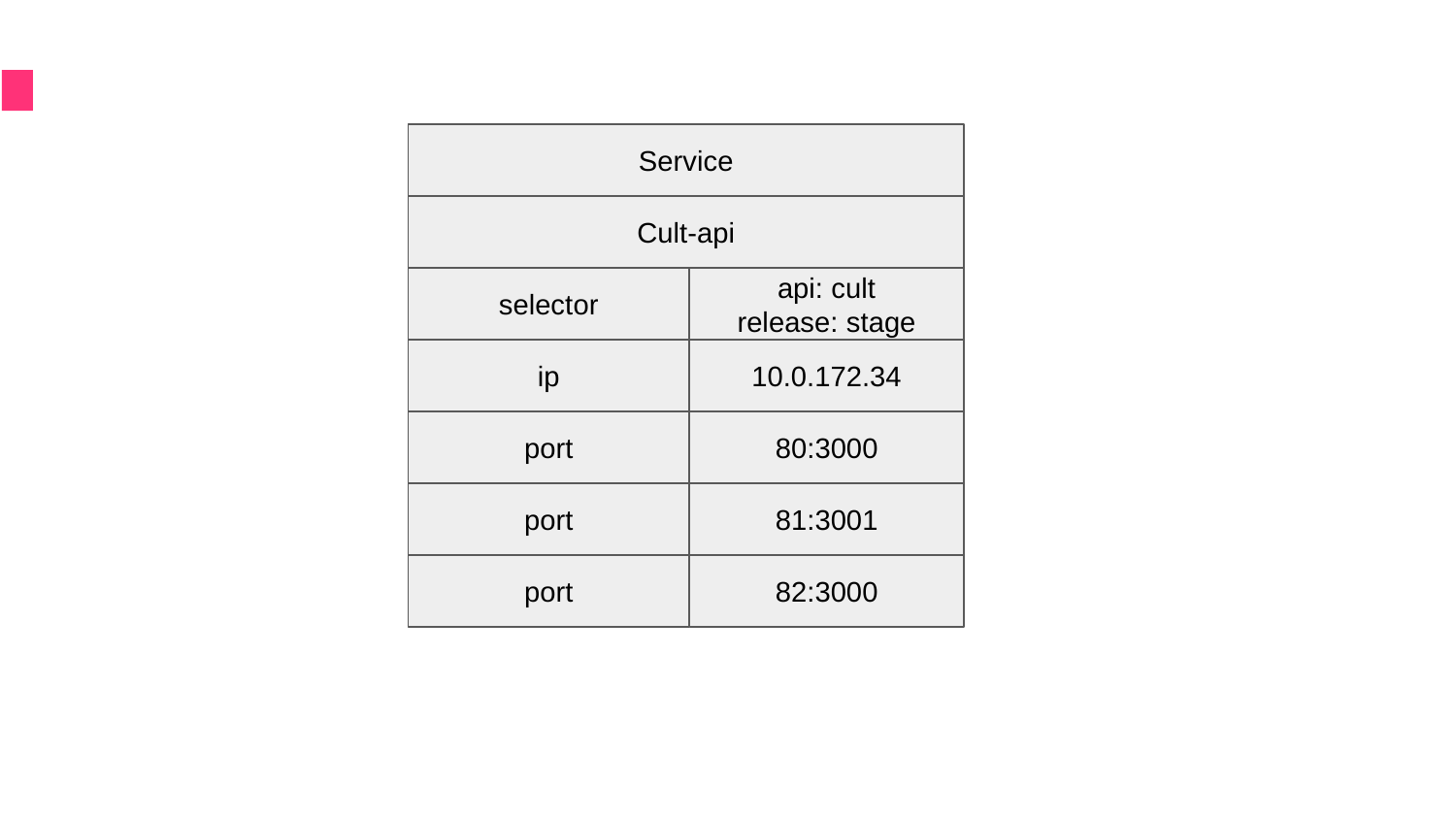

Service
Cult-api
selector
api: cult
release: stage

ip
10.0.172.34

port
80:3000
port
81:3001
port
82:3000